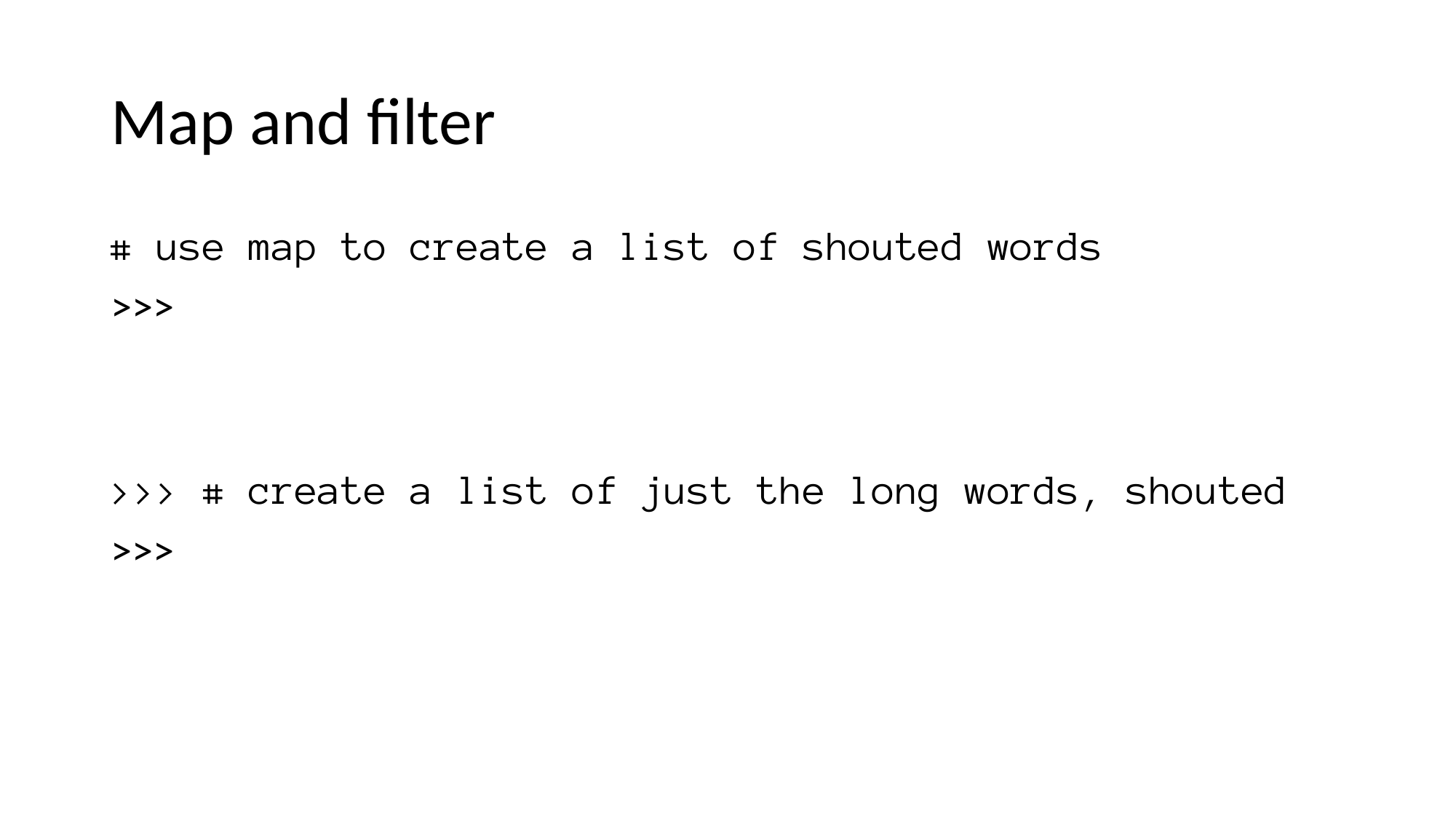

# Map and filter
# use map to create a list of shouted words
>>>

>>> # create a list of just the long words, shouted
>>>